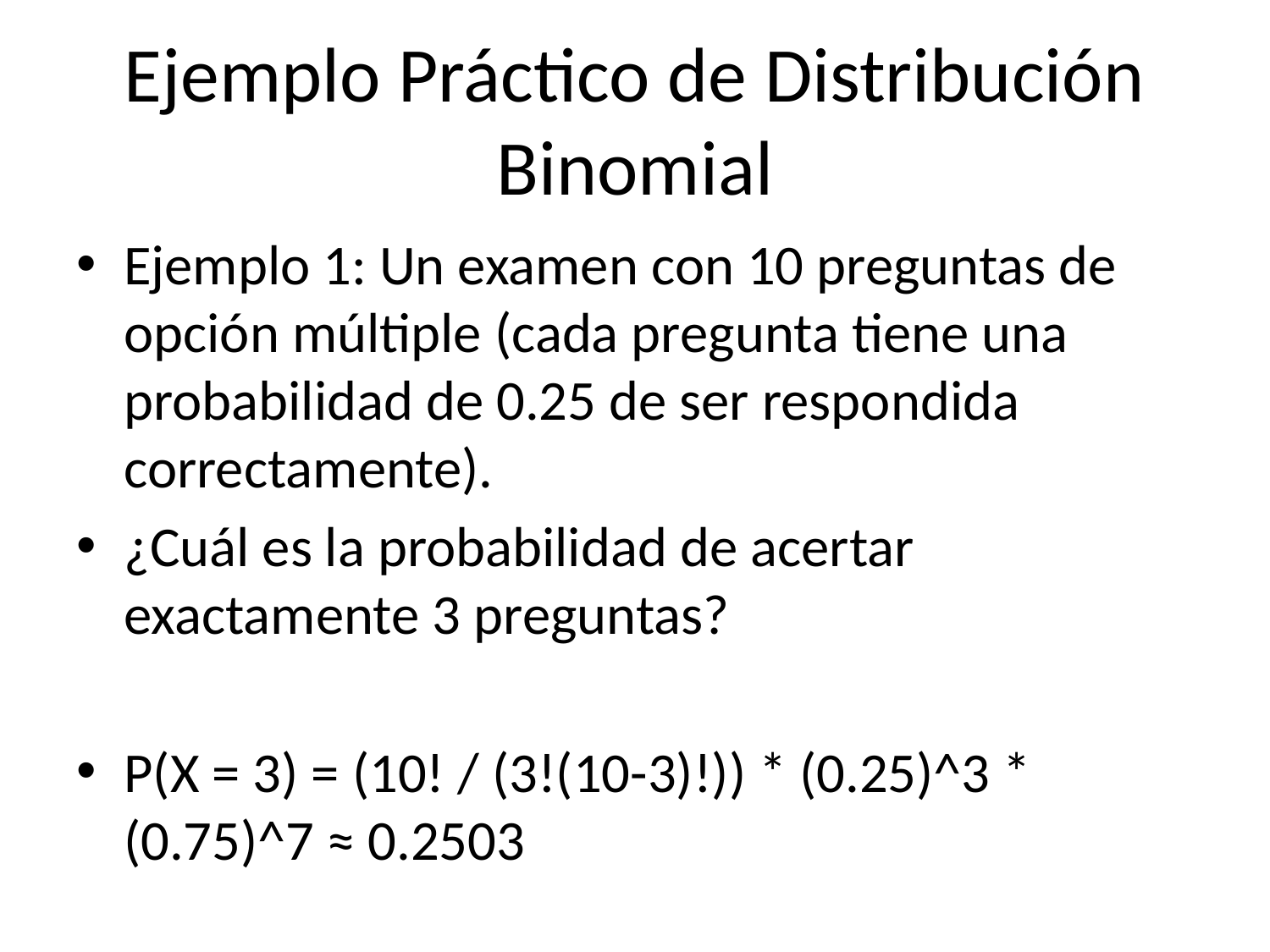

# Ejemplo Práctico de Distribución Binomial
Ejemplo 1: Un examen con 10 preguntas de opción múltiple (cada pregunta tiene una probabilidad de 0.25 de ser respondida correctamente).
¿Cuál es la probabilidad de acertar exactamente 3 preguntas?

P(X = 3) = (10! / (3!(10-3)!)) * (0.25)^3 * (0.75)^7 ≈ 0.2503